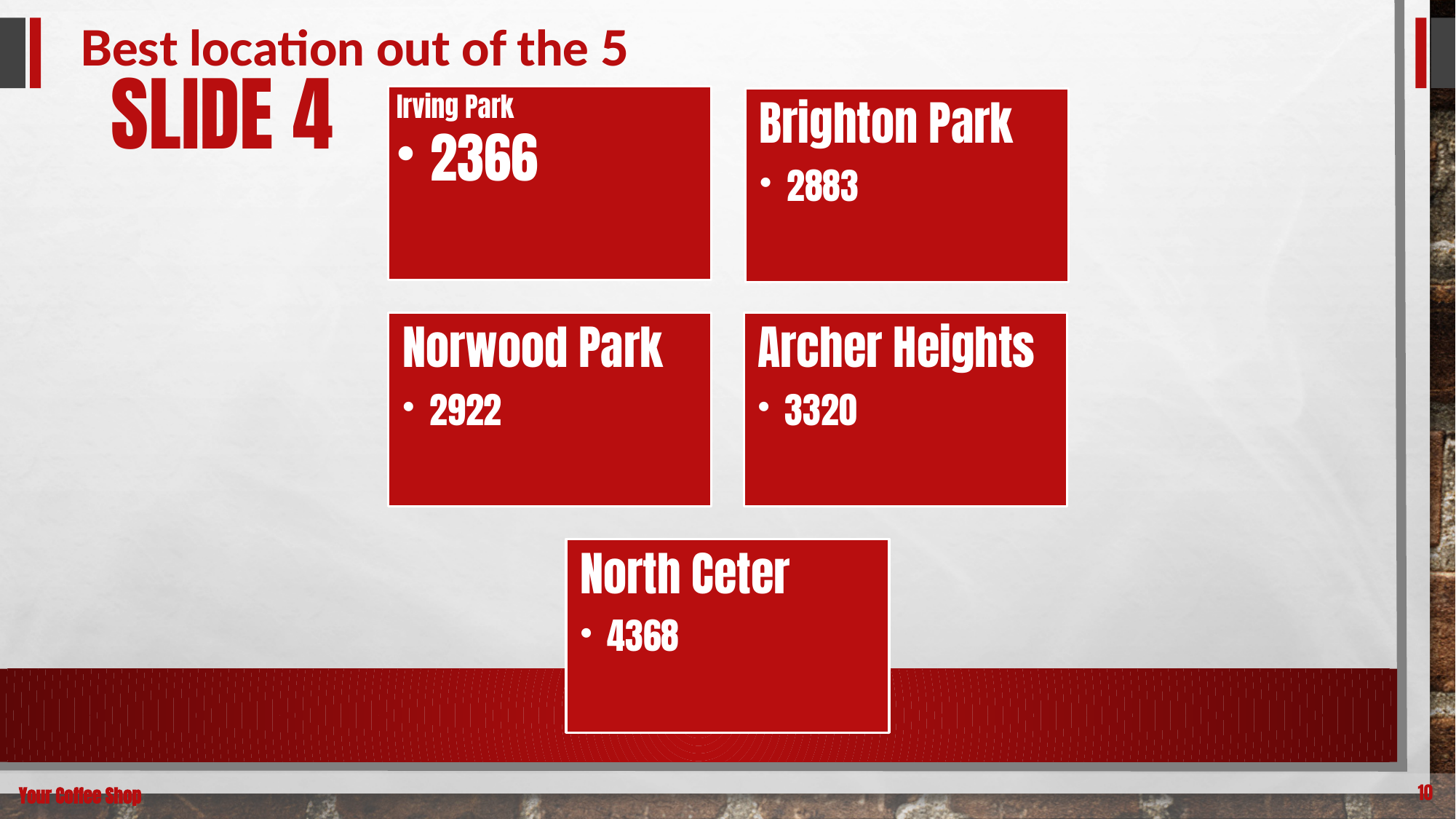

Best location out of the 5
# Slide 4
Irving Park
2366
Brighton Park
2883
Norwood Park
2922
Archer Heights
3320
North Ceter
4368